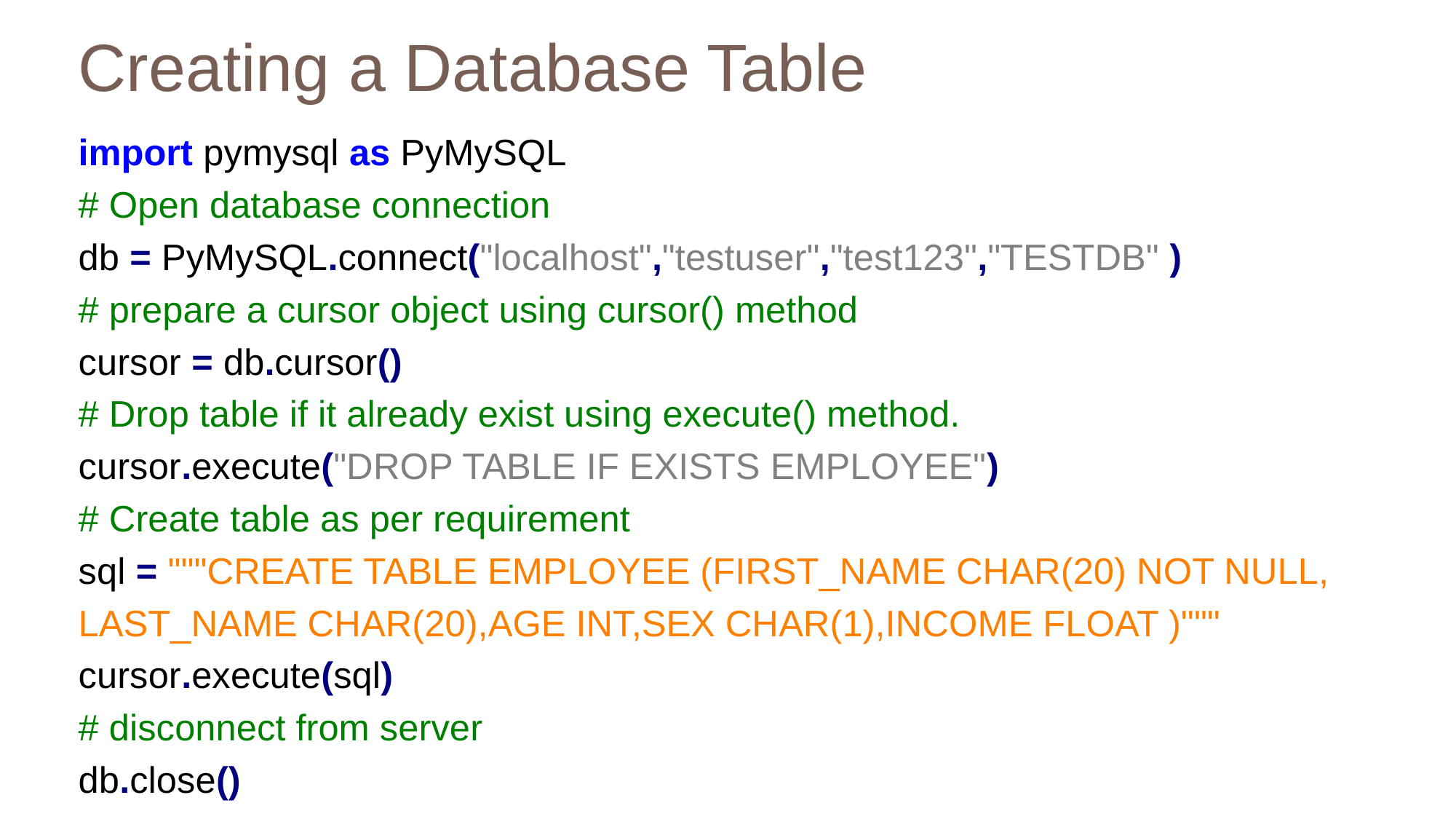

Creating a Database Table
import pymysql as PyMySQL
# Open database connection
db = PyMySQL.connect("localhost","testuser","test123","TESTDB" )
# prepare a cursor object using cursor() method
cursor = db.cursor()
# Drop table if it already exist using execute() method.
cursor.execute("DROP TABLE IF EXISTS EMPLOYEE")
# Create table as per requirement
sql = """CREATE TABLE EMPLOYEE (FIRST_NAME CHAR(20) NOT NULL,
LAST_NAME CHAR(20),AGE INT,SEX CHAR(1),INCOME FLOAT )"""
cursor.execute(sql)
# disconnect from server
db.close()